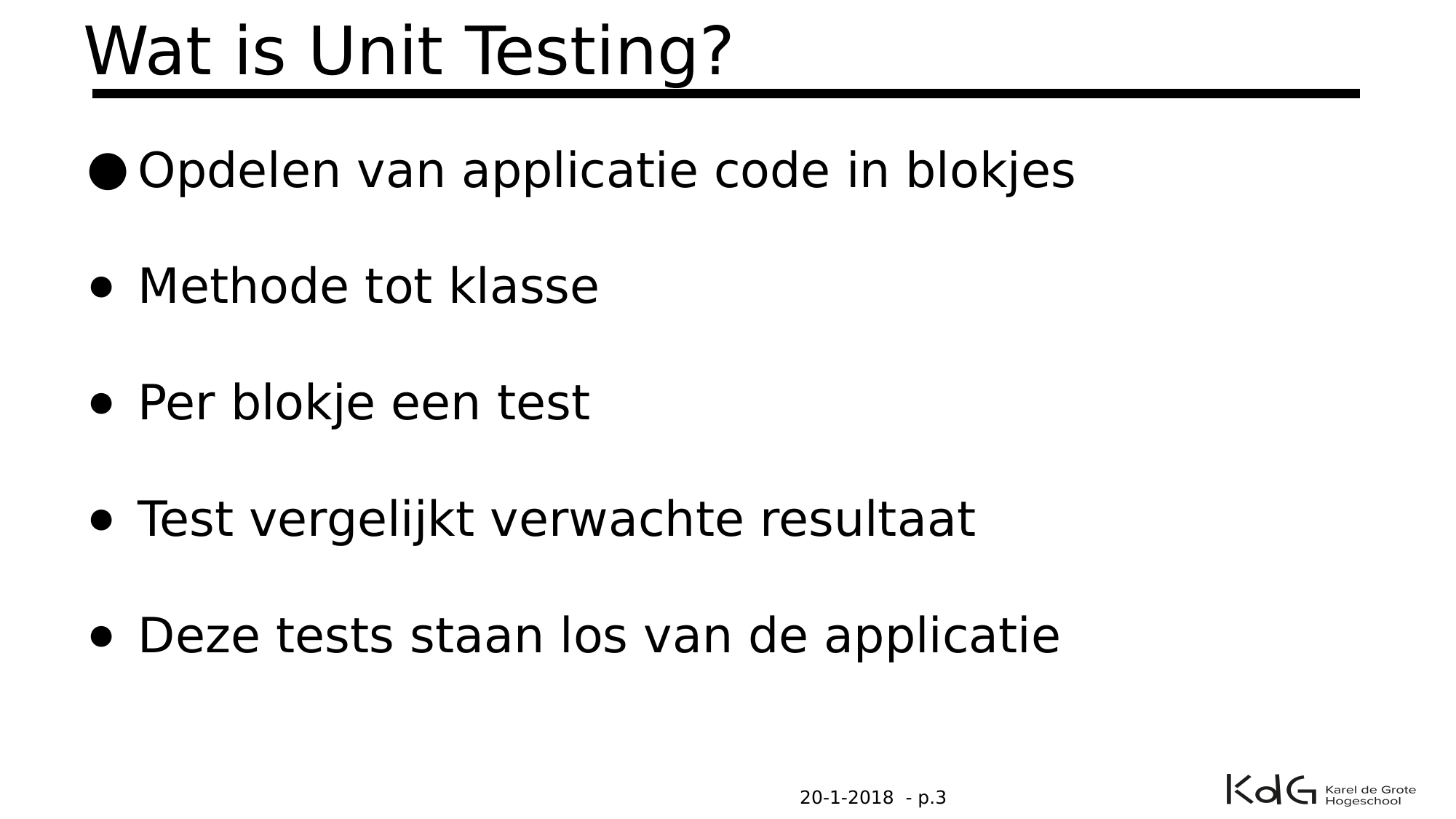

# Wat is Unit Testing?
Opdelen van applicatie code in blokjes

Methode tot klasse

Per blokje een test

Test vergelijkt verwachte resultaat

Deze tests staan los van de applicatie

20-1-2018
- p.3